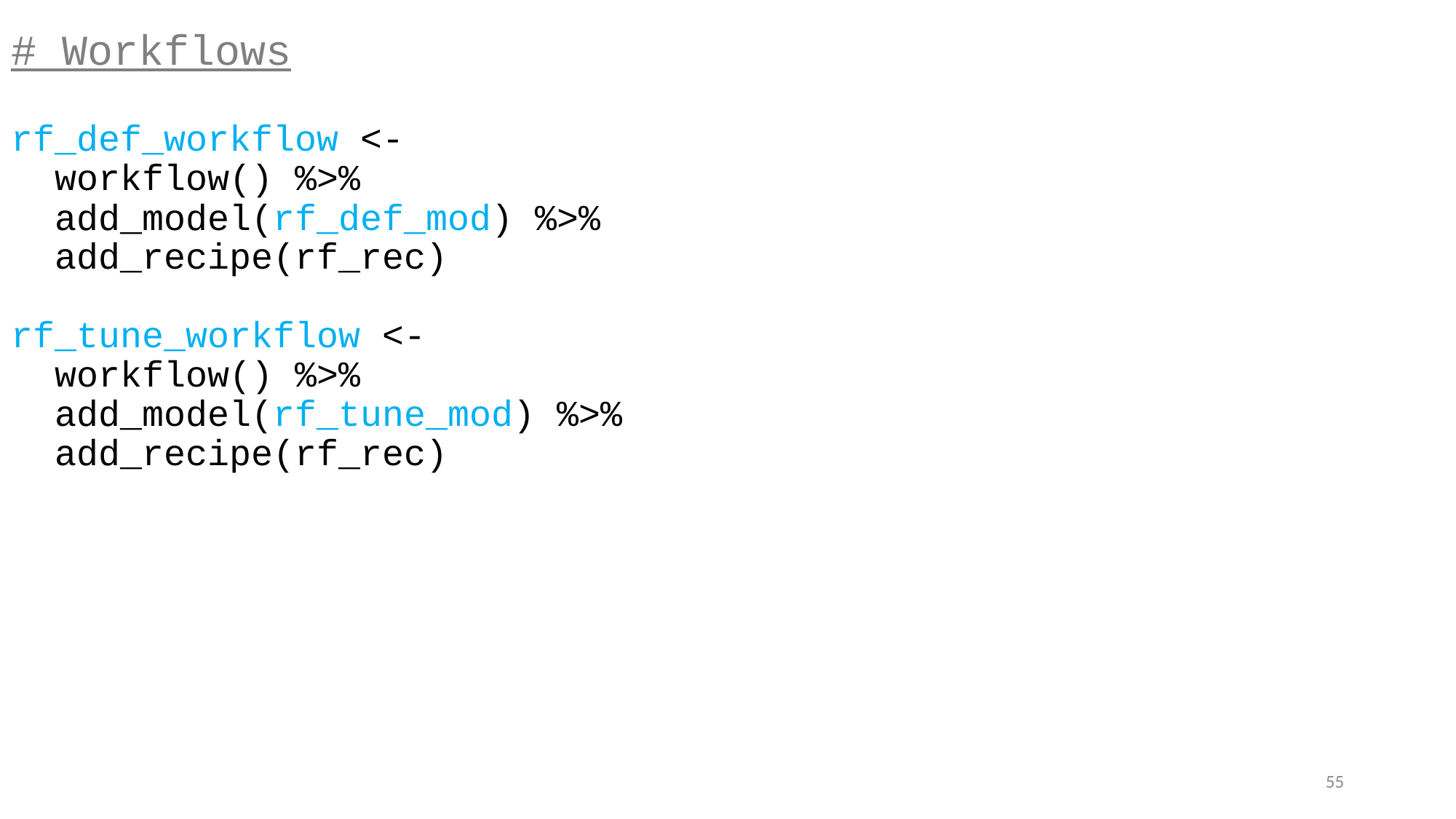

# Workflows

rf_def_workflow <-
  workflow() %>%
  add_model(rf_def_mod) %>%
  add_recipe(rf_rec)

rf_tune_workflow <-
  workflow() %>%
  add_model(rf_tune_mod) %>%
  add_recipe(rf_rec)
55